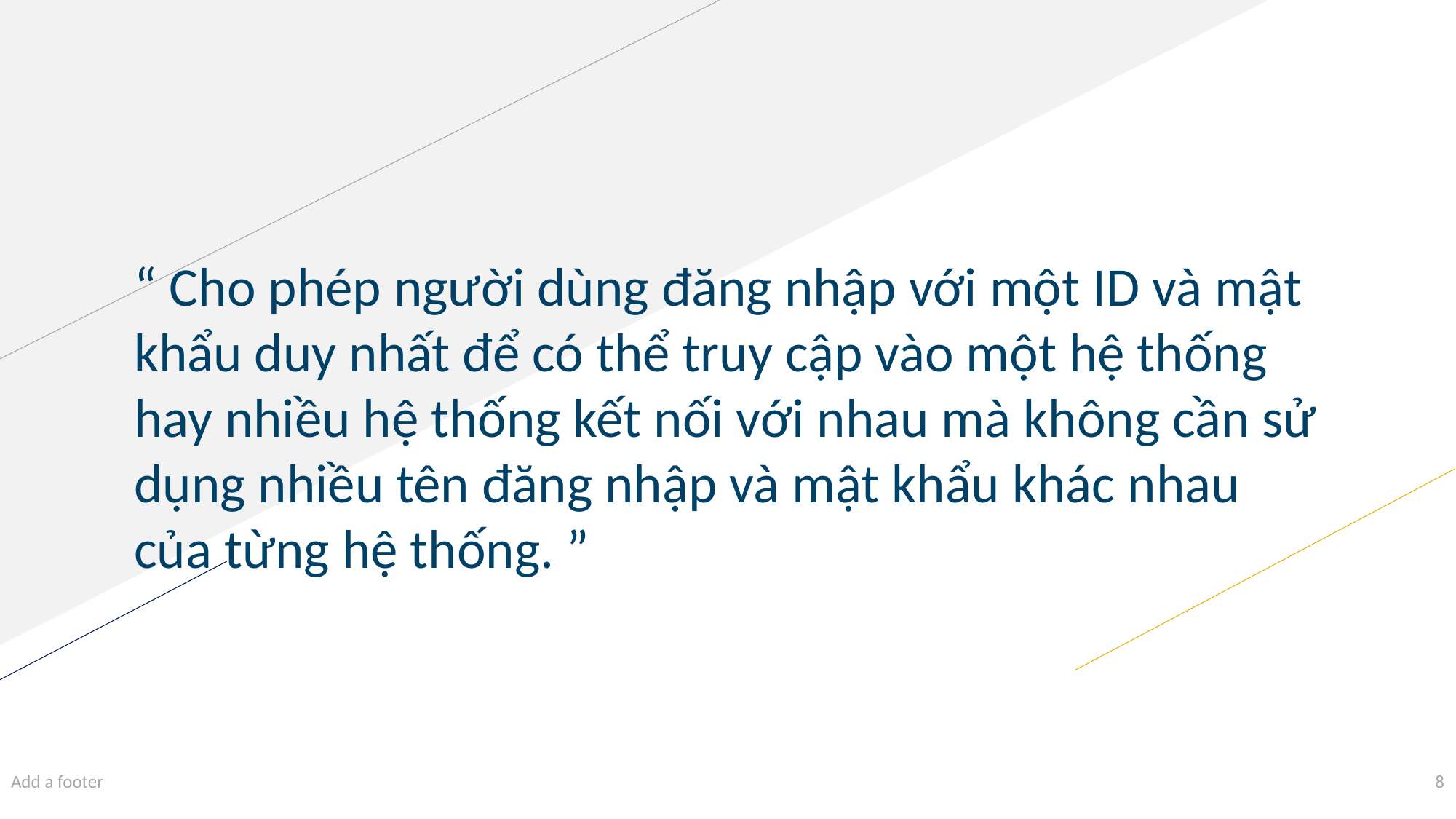

“ Cho phép người dùng đăng nhập với một ID và mật khẩu duy nhất để có thể truy cập vào một hệ thống hay nhiều hệ thống kết nối với nhau mà không cần sử dụng nhiều tên đăng nhập và mật khẩu khác nhau của từng hệ thống. ”

Add a footer
8